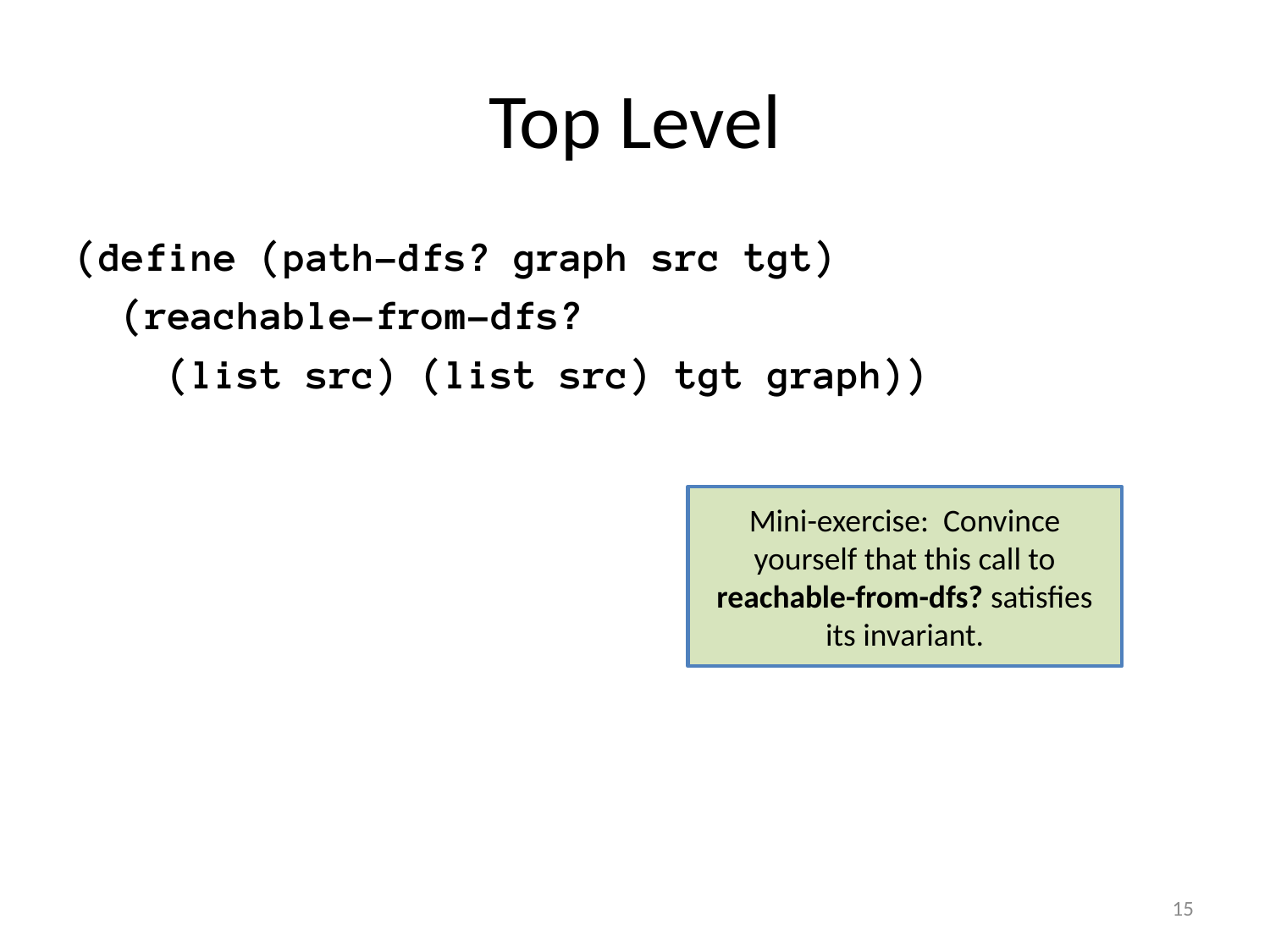

# Top Level
(define (path-dfs? graph src tgt)
  (reachable-from-dfs?
    (list src) (list src) tgt graph))
Mini-exercise:  Convince yourself that this call to reachable-from-dfs? satisfies its invariant.
15